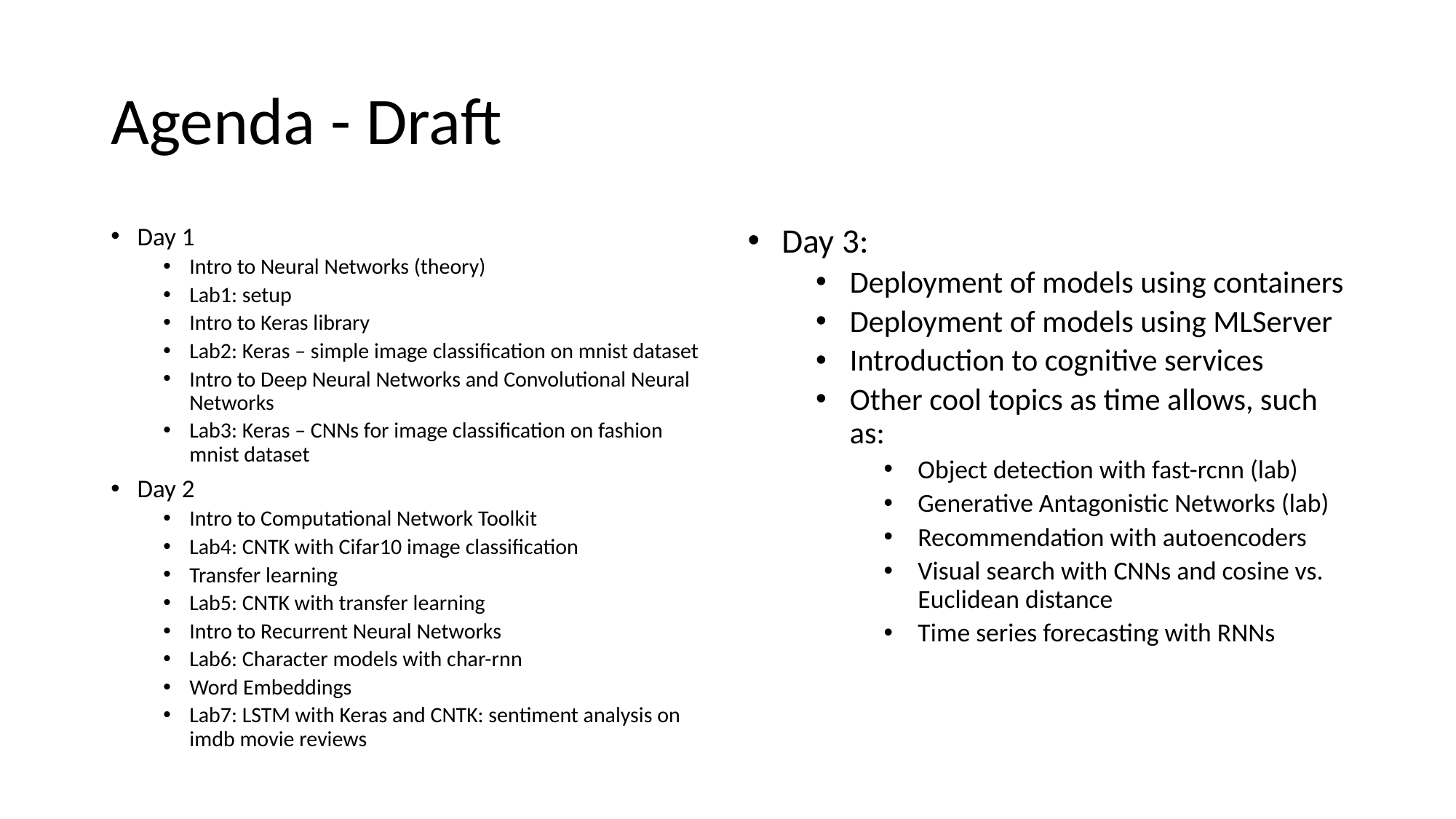

# Agenda - Draft
Day 1
Intro to Neural Networks (theory)
Lab1: setup
Intro to Keras library
Lab2: Keras – simple image classification on mnist dataset
Intro to Deep Neural Networks and Convolutional Neural Networks
Lab3: Keras – CNNs for image classification on fashion mnist dataset
Day 2
Intro to Computational Network Toolkit
Lab4: CNTK with Cifar10 image classification
Transfer learning
Lab5: CNTK with transfer learning
Intro to Recurrent Neural Networks
Lab6: Character models with char-rnn
Word Embeddings
Lab7: LSTM with Keras and CNTK: sentiment analysis on imdb movie reviews
Day 3:
Deployment of models using containers
Deployment of models using MLServer
Introduction to cognitive services
Other cool topics as time allows, such as:
Object detection with fast-rcnn (lab)
Generative Antagonistic Networks (lab)
Recommendation with autoencoders
Visual search with CNNs and cosine vs. Euclidean distance
Time series forecasting with RNNs